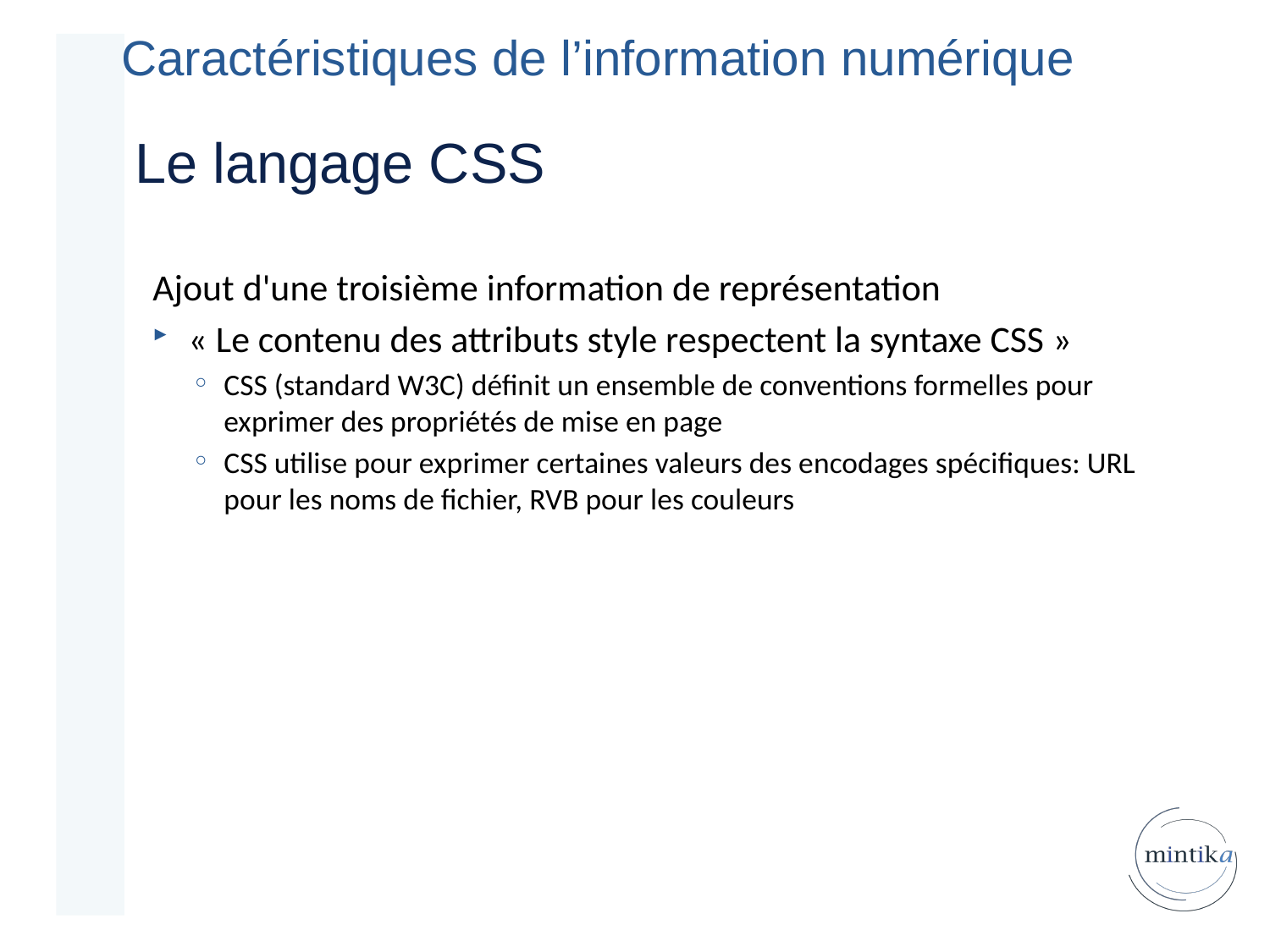

Caractéristiques de l’information numérique
Le langage CSS
Ajout d'une troisième information de représentation
« Le contenu des attributs style respectent la syntaxe CSS »
CSS (standard W3C) définit un ensemble de conventions formelles pour exprimer des propriétés de mise en page
CSS utilise pour exprimer certaines valeurs des encodages spécifiques: URL pour les noms de fichier, RVB pour les couleurs